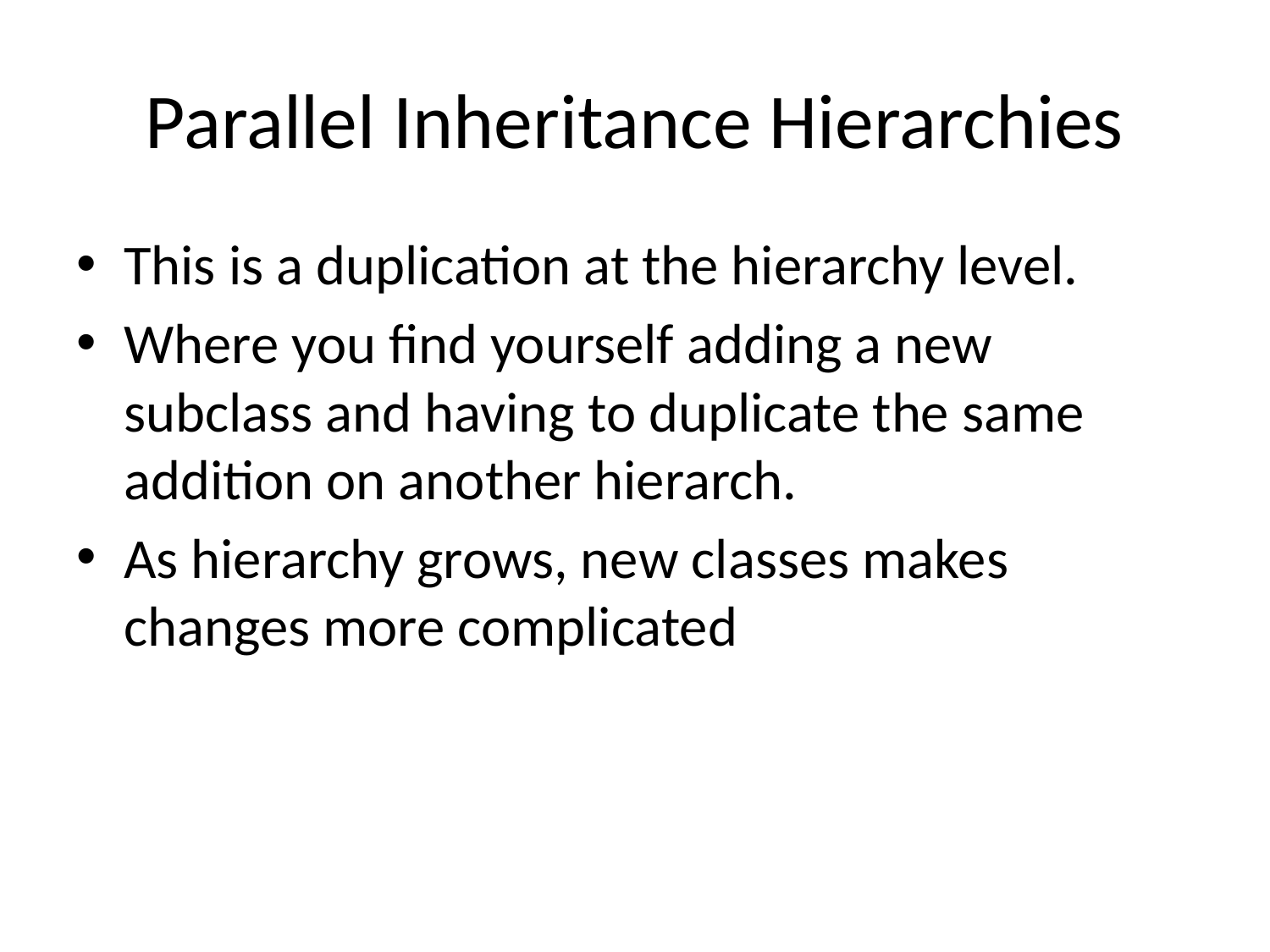

# Parallel Inheritance Hierarchies
This is a duplication at the hierarchy level.
Where you find yourself adding a new subclass and having to duplicate the same addition on another hierarch.
As hierarchy grows, new classes makes changes more complicated